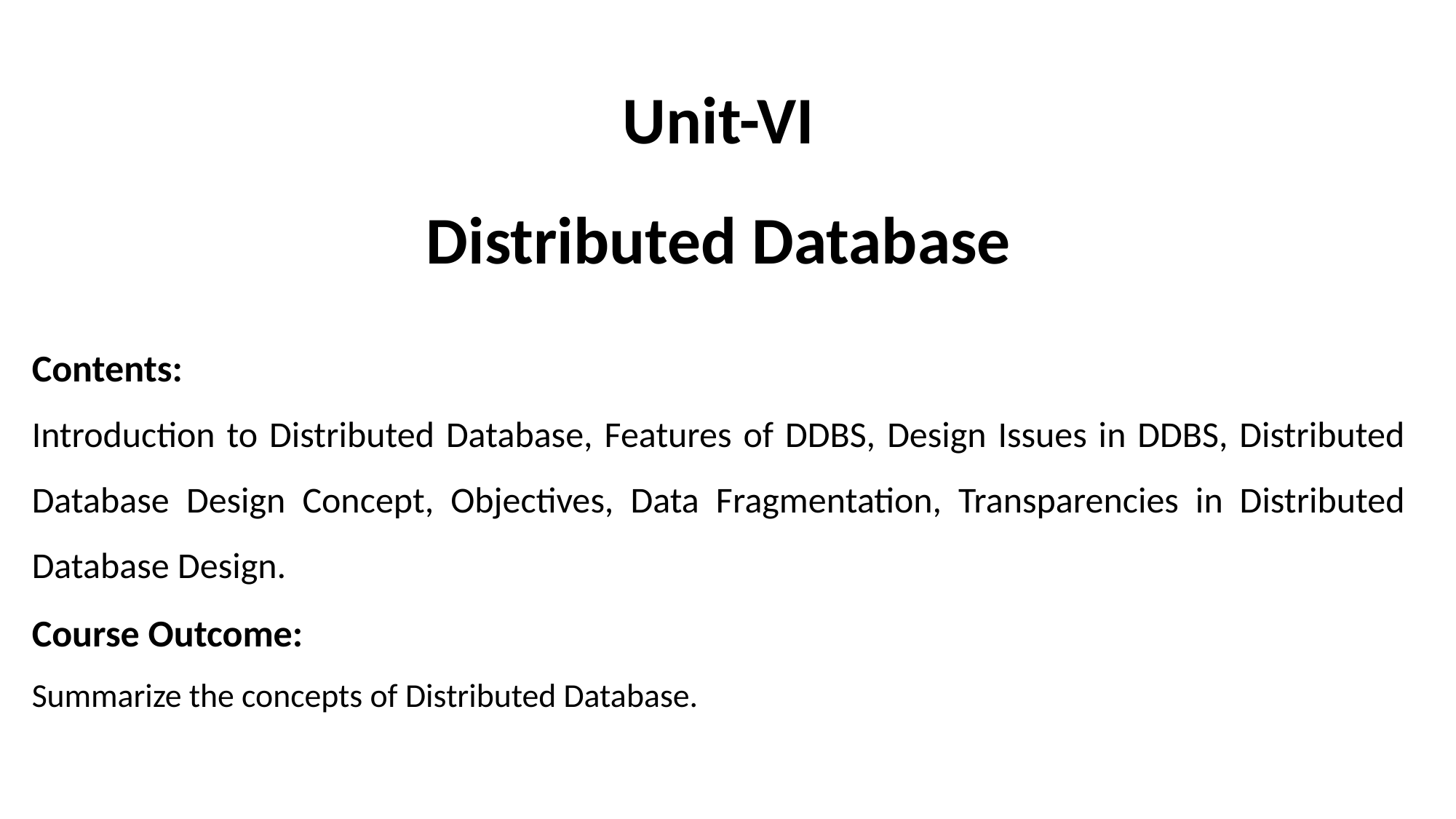

Unit-VI
Distributed Database
Contents:
Introduction to Distributed Database, Features of DDBS, Design Issues in DDBS, Distributed Database Design Concept, Objectives, Data Fragmentation, Transparencies in Distributed Database Design.
Course Outcome:
Summarize the concepts of Distributed Database.